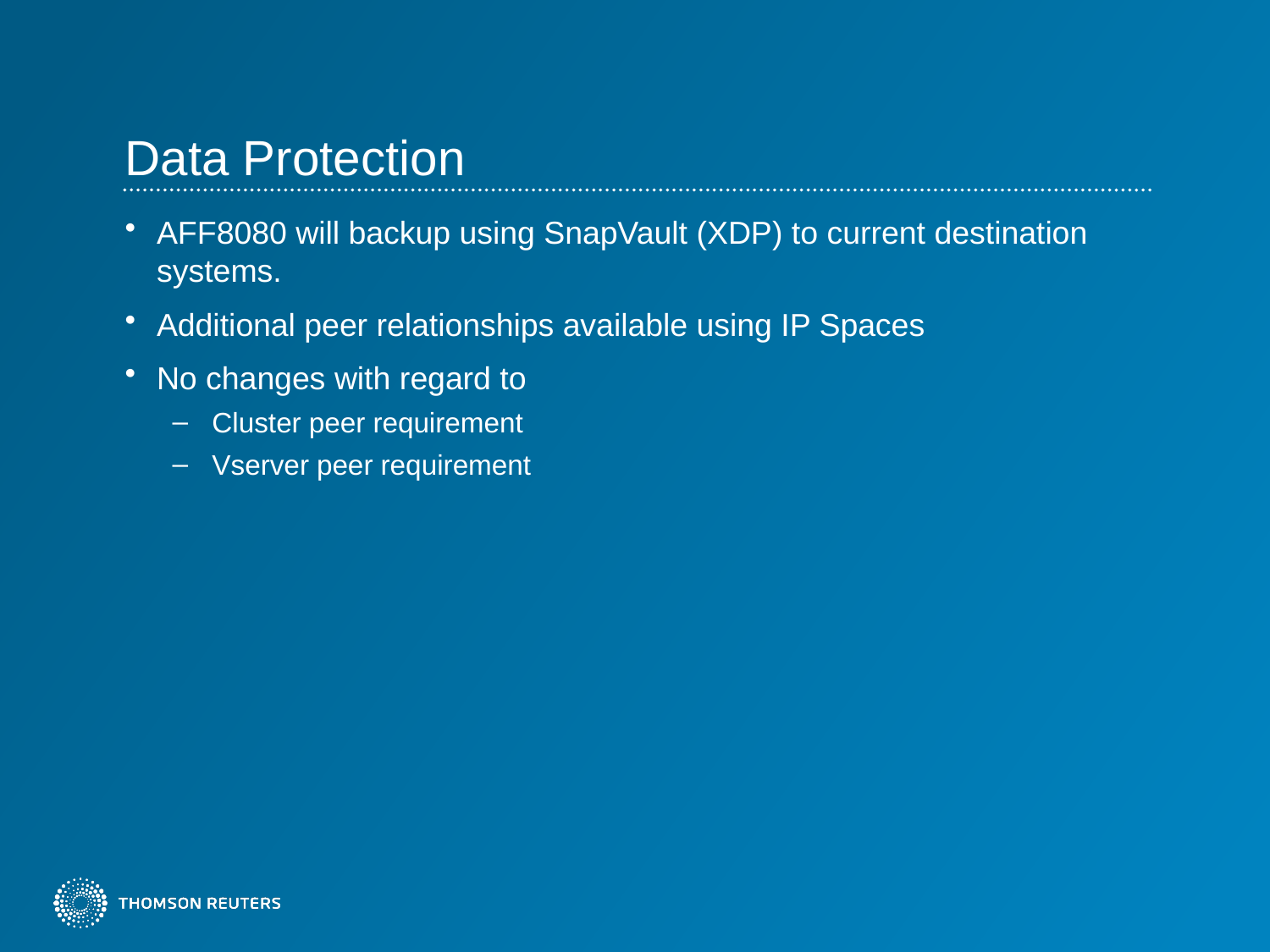

# Data Protection
AFF8080 will backup using SnapVault (XDP) to current destination systems.
Additional peer relationships available using IP Spaces
No changes with regard to
Cluster peer requirement
Vserver peer requirement